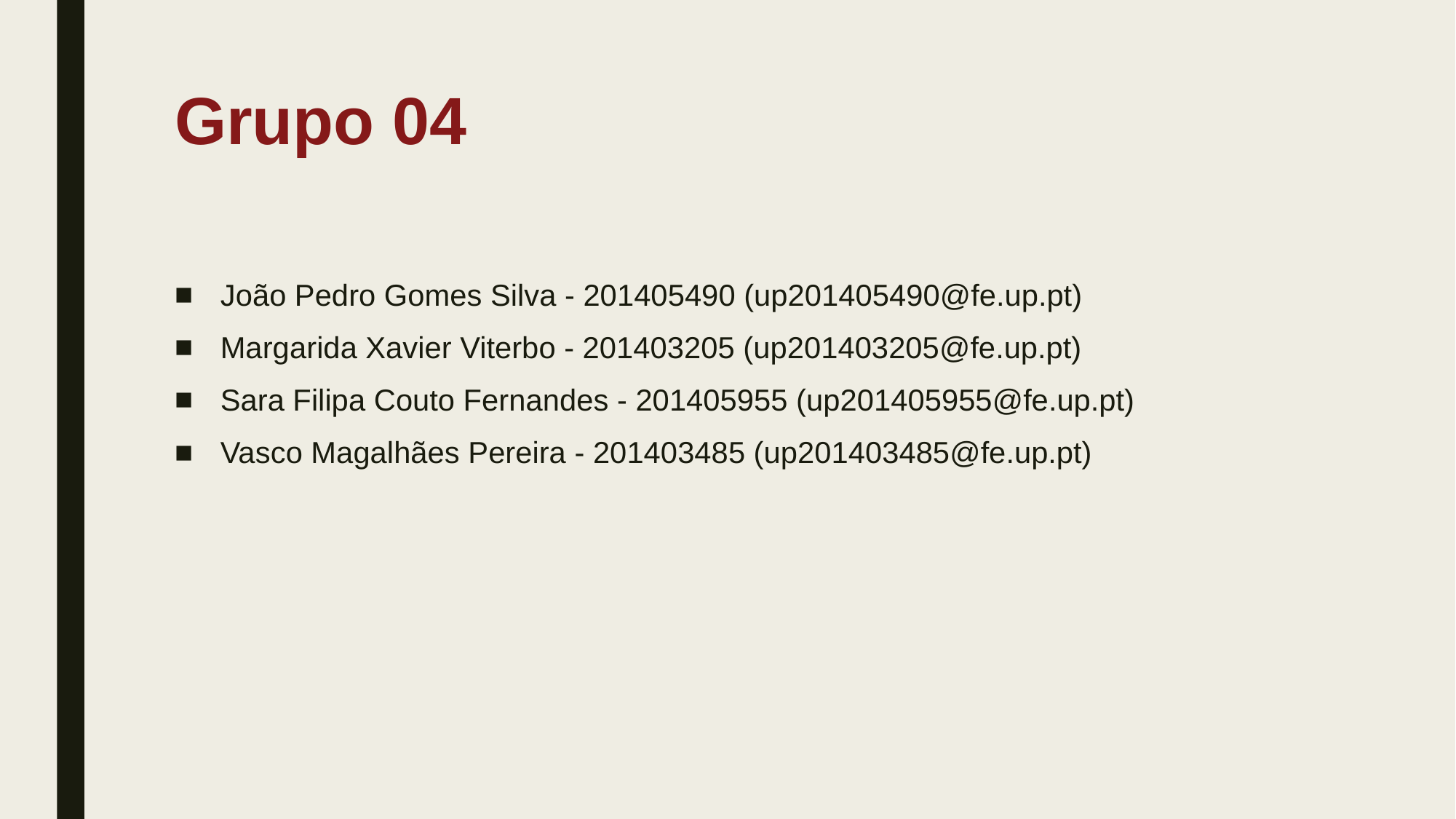

# Grupo 04
João Pedro Gomes Silva - 201405490 (up201405490@fe.up.pt)
Margarida Xavier Viterbo - 201403205 (up201403205@fe.up.pt)
Sara Filipa Couto Fernandes - 201405955 (up201405955@fe.up.pt)
Vasco Magalhães Pereira - 201403485 (up201403485@fe.up.pt)